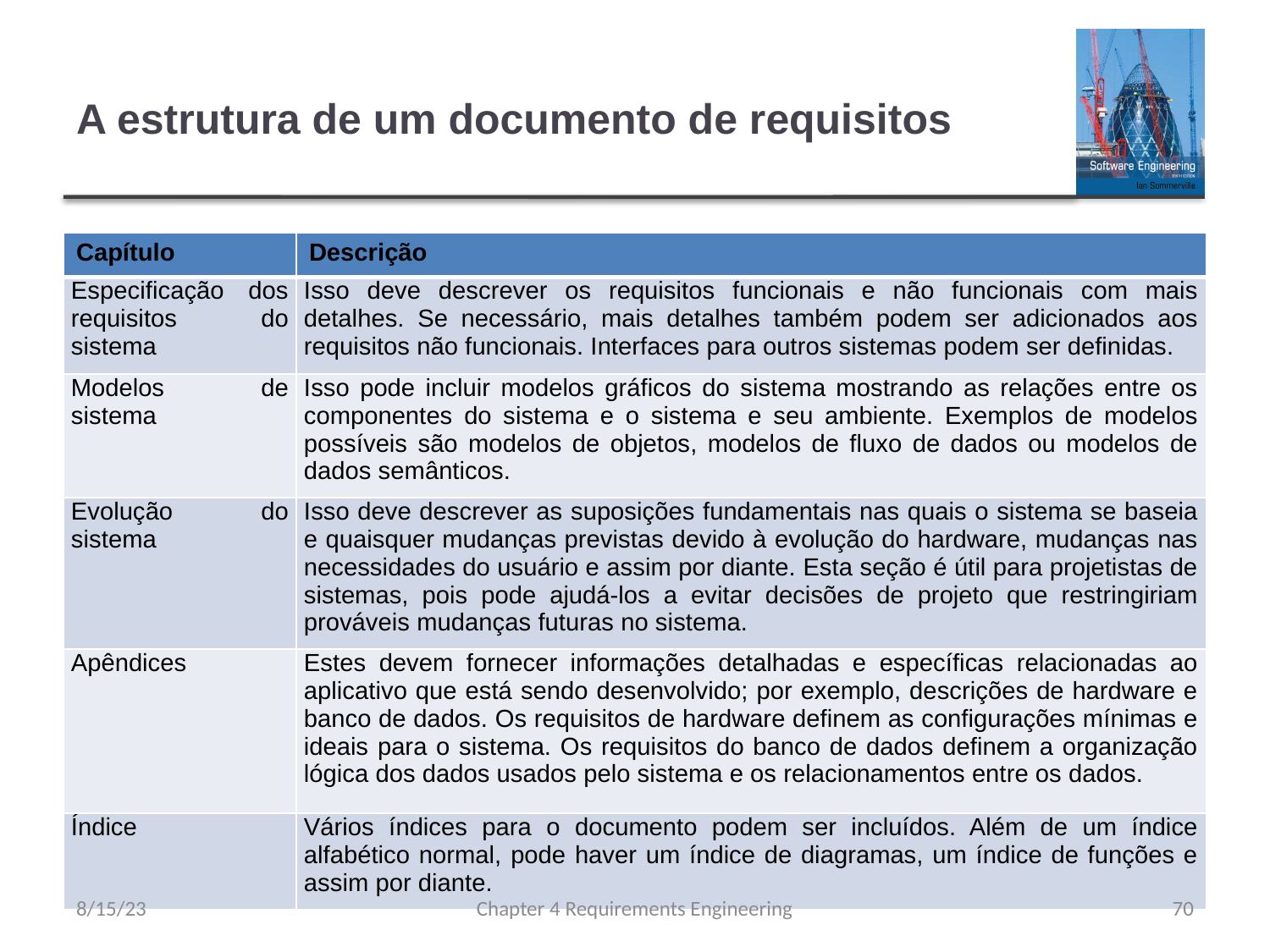

# A estrutura de um documento de requisitos
| Capítulo | Descrição |
| --- | --- |
| Especificação dos requisitos do sistema | Isso deve descrever os requisitos funcionais e não funcionais com mais detalhes. Se necessário, mais detalhes também podem ser adicionados aos requisitos não funcionais. Interfaces para outros sistemas podem ser definidas. |
| Modelos de sistema | Isso pode incluir modelos gráficos do sistema mostrando as relações entre os componentes do sistema e o sistema e seu ambiente. Exemplos de modelos possíveis são modelos de objetos, modelos de fluxo de dados ou modelos de dados semânticos. |
| Evolução do sistema | Isso deve descrever as suposições fundamentais nas quais o sistema se baseia e quaisquer mudanças previstas devido à evolução do hardware, mudanças nas necessidades do usuário e assim por diante. Esta seção é útil para projetistas de sistemas, pois pode ajudá-los a evitar decisões de projeto que restringiriam prováveis mudanças futuras no sistema. |
| Apêndices | Estes devem fornecer informações detalhadas e específicas relacionadas ao aplicativo que está sendo desenvolvido; por exemplo, descrições de hardware e banco de dados. Os requisitos de hardware definem as configurações mínimas e ideais para o sistema. Os requisitos do banco de dados definem a organização lógica dos dados usados pelo sistema e os relacionamentos entre os dados. |
| Índice | Vários índices para o documento podem ser incluídos. Além de um índice alfabético normal, pode haver um índice de diagramas, um índice de funções e assim por diante. |
8/15/23
Chapter 4 Requirements Engineering
70